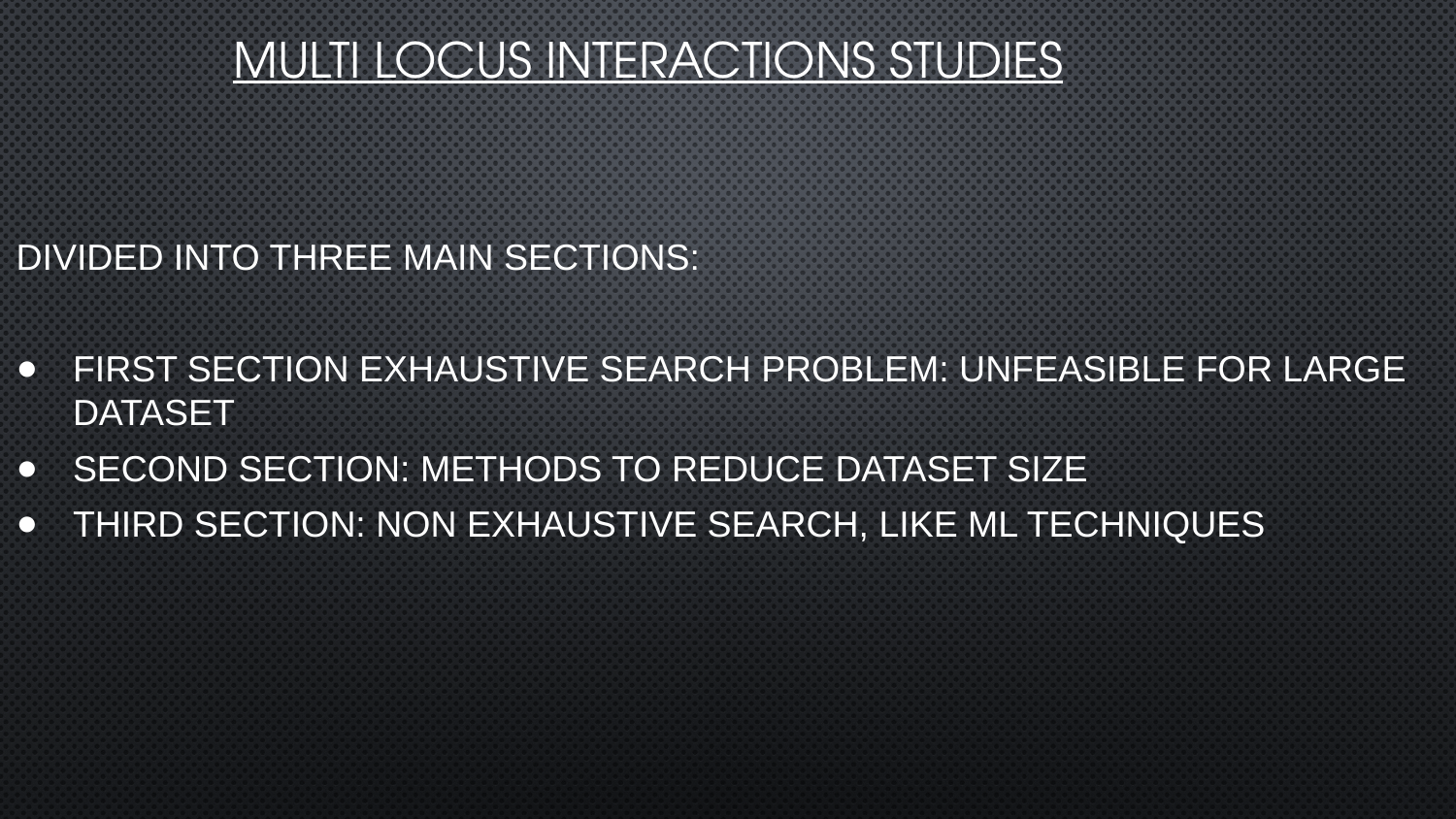

# Multi Locus Interactions studies

Divided into three main sections:

First section exhaustive search problem: unfeasible for large dataset
Second section: methods to reduce dataset size
Third section: Non exhaustive search, like ML techniques

3